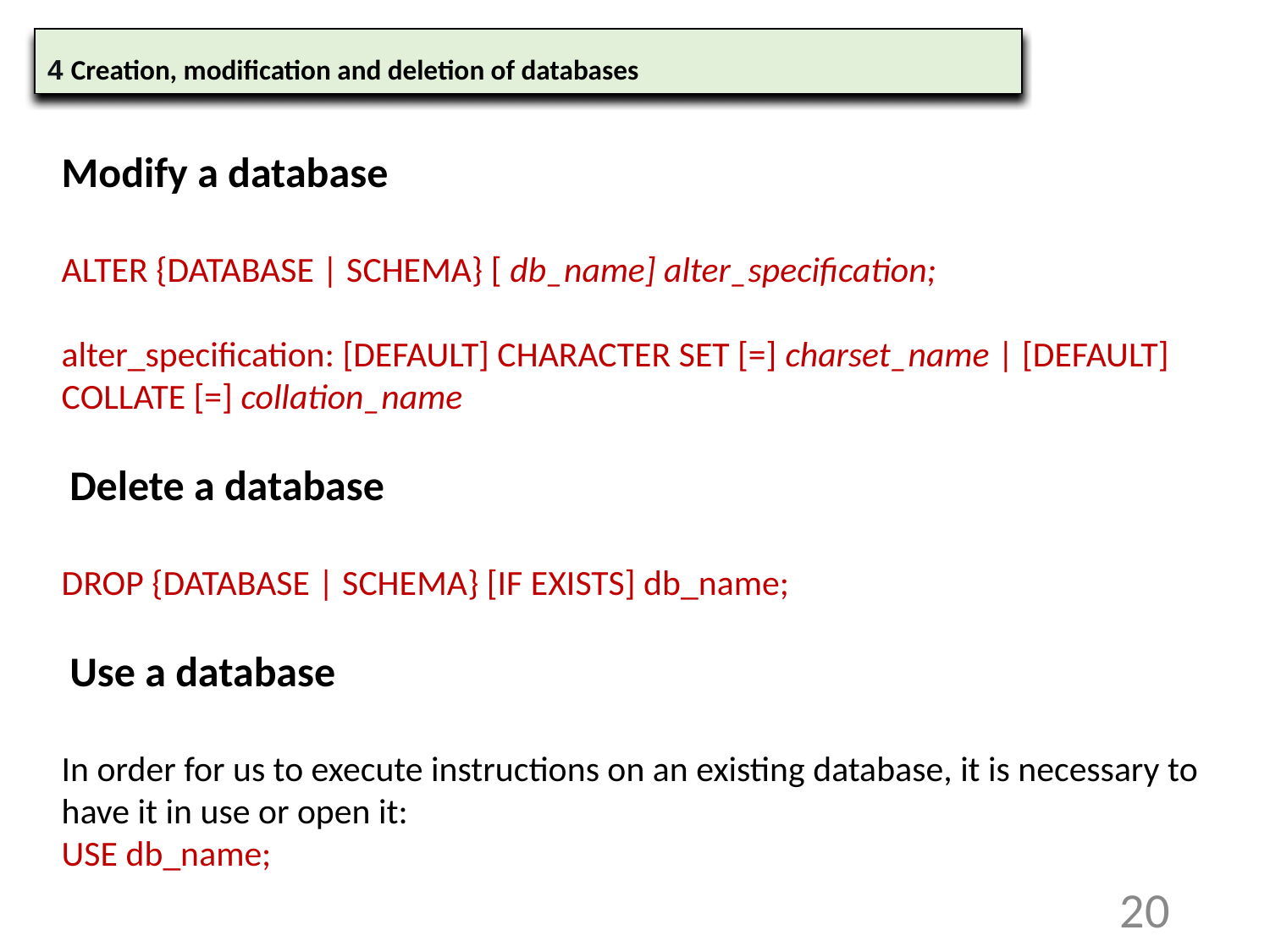

4 Creation, modification and deletion of databases

Modify a database

ALTER {DATABASE | SCHEMA} [ db_name] alter_specification;

alter_specification: [DEFAULT] CHARACTER SET [=] charset_name | [DEFAULT] COLLATE [=] collation_name

 Delete a database

DROP {DATABASE | SCHEMA} [IF EXISTS] db_name;

 Use a database

In order for us to execute instructions on an existing database, it is necessary to have it in use or open it:
USE db_name;

20